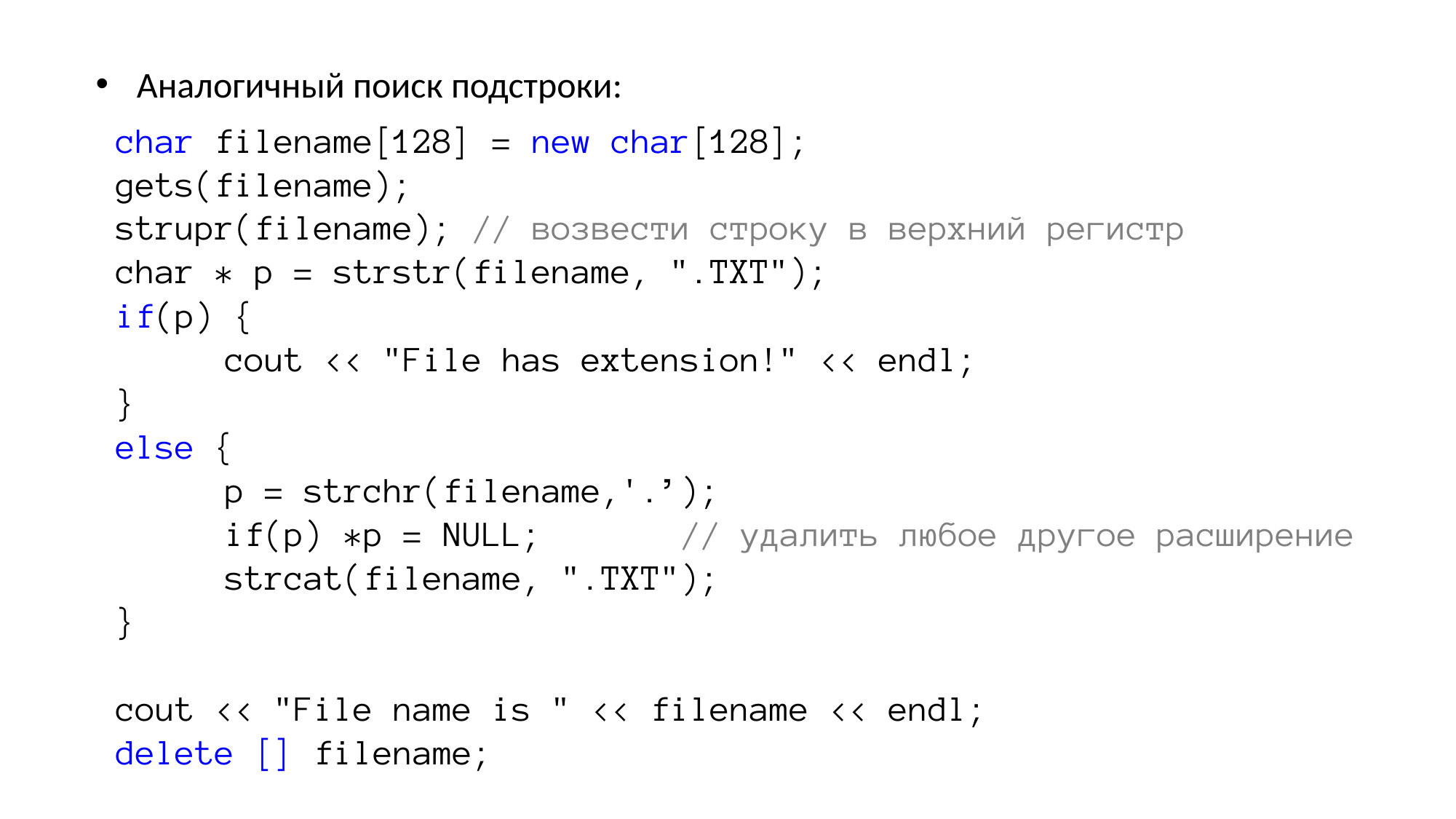

Аналогичный поиск подстроки:
char filename[128] = new char[128];
gets(filename);
strupr(filename); // возвести строку в верхний регистр
char * p = strstr(filename, ".TXT");
if(p) {
	cout << "File has extension!" << endl;
}
else {
	p = strchr(filename,'.’);
	if(p) *p = NULL;		 // удалить любое другое расширение
	strcat(filename, ".TXT");
}

cout << "File name is " << filename << endl;
delete [] filename;